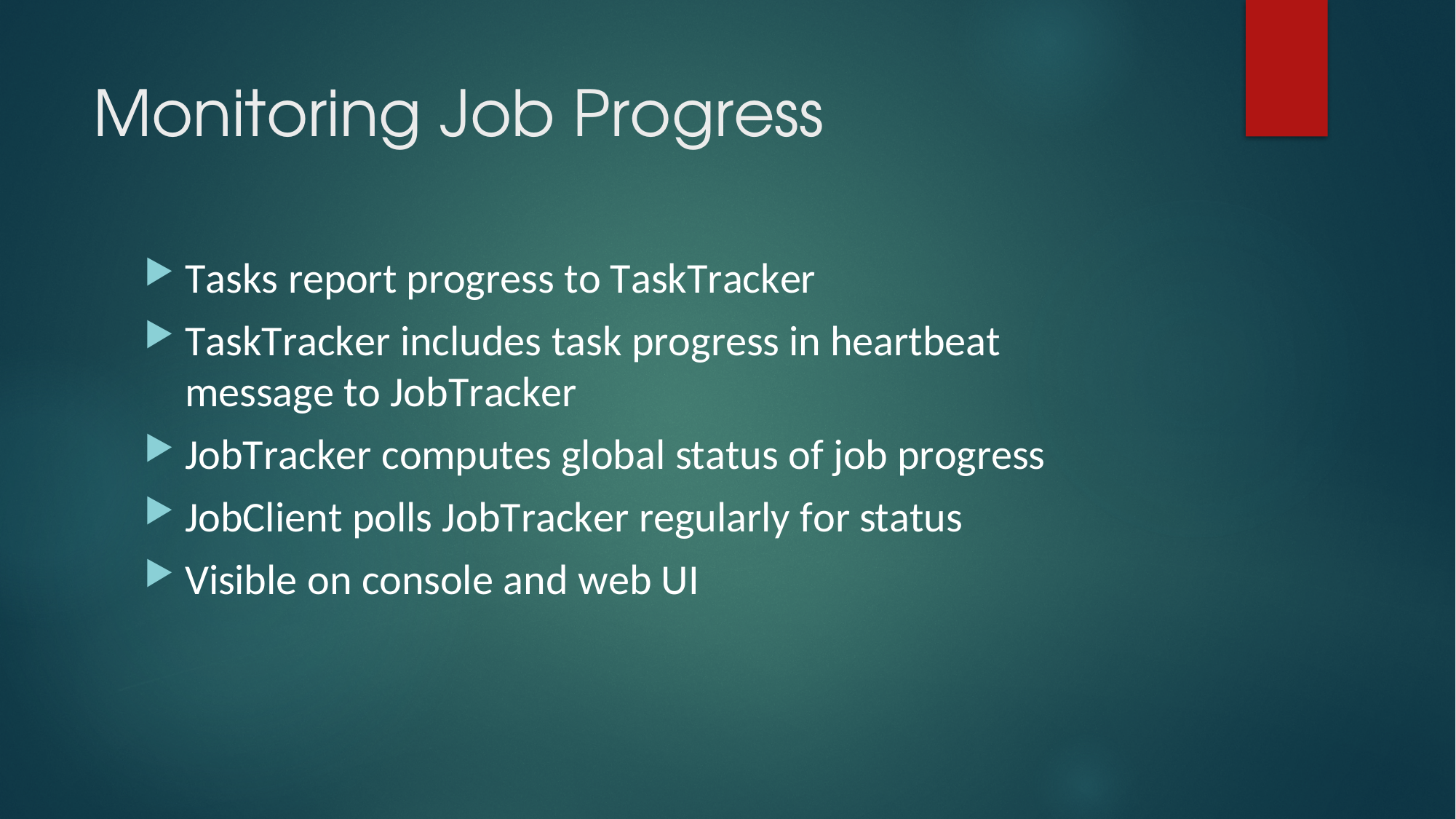

# Monitoring Job Progress
Tasks report progress to TaskTracker
TaskTracker includes task progress in heartbeat message to JobTracker
JobTracker computes global status of job progress
JobClient polls JobTracker regularly for status
Visible on console and web UI